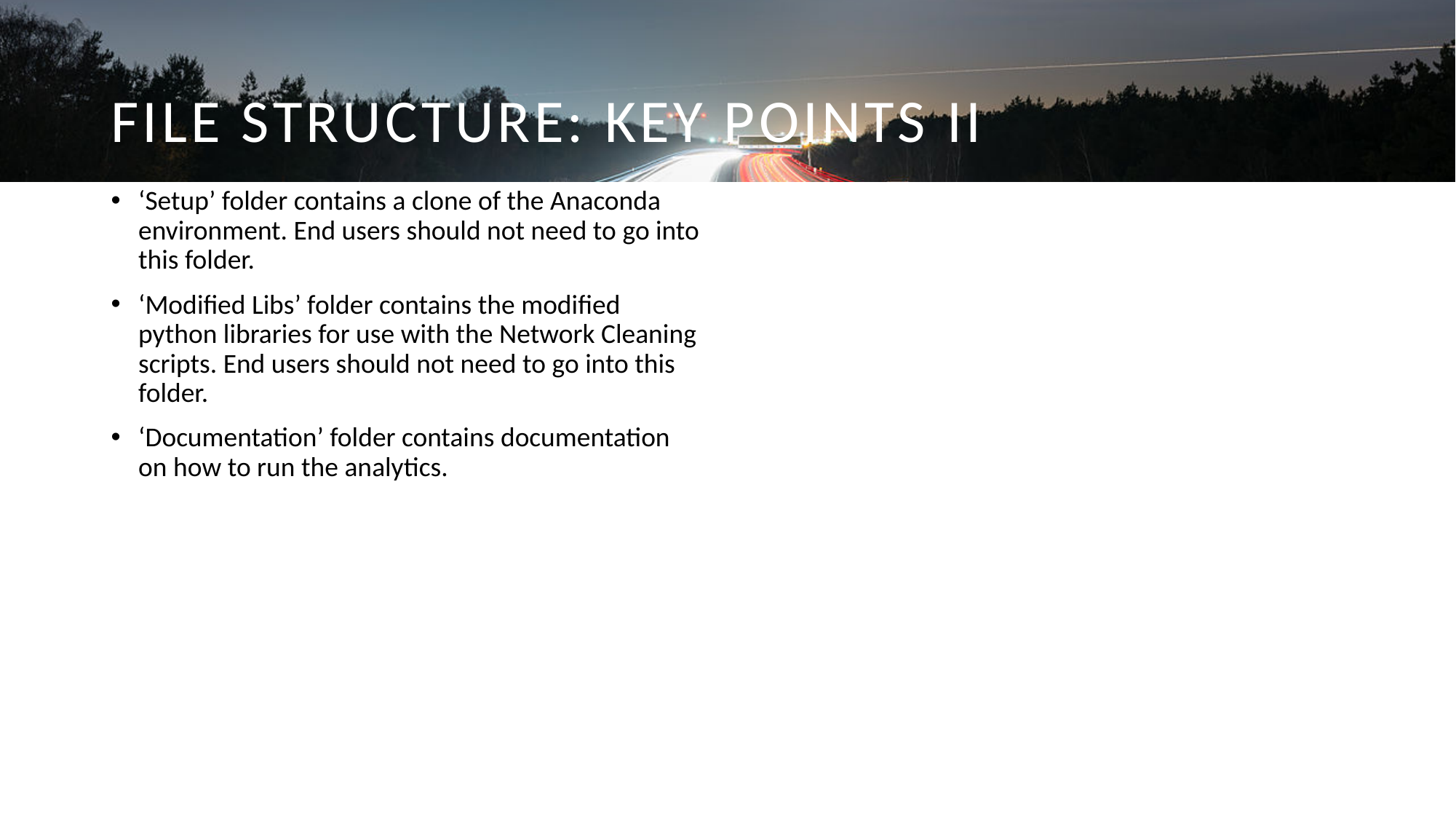

# File Structure: Key Points II
‘Setup’ folder contains a clone of the Anaconda environment. End users should not need to go into this folder.
‘Modified Libs’ folder contains the modified python libraries for use with the Network Cleaning scripts. End users should not need to go into this folder.
‘Documentation’ folder contains documentation on how to run the analytics.